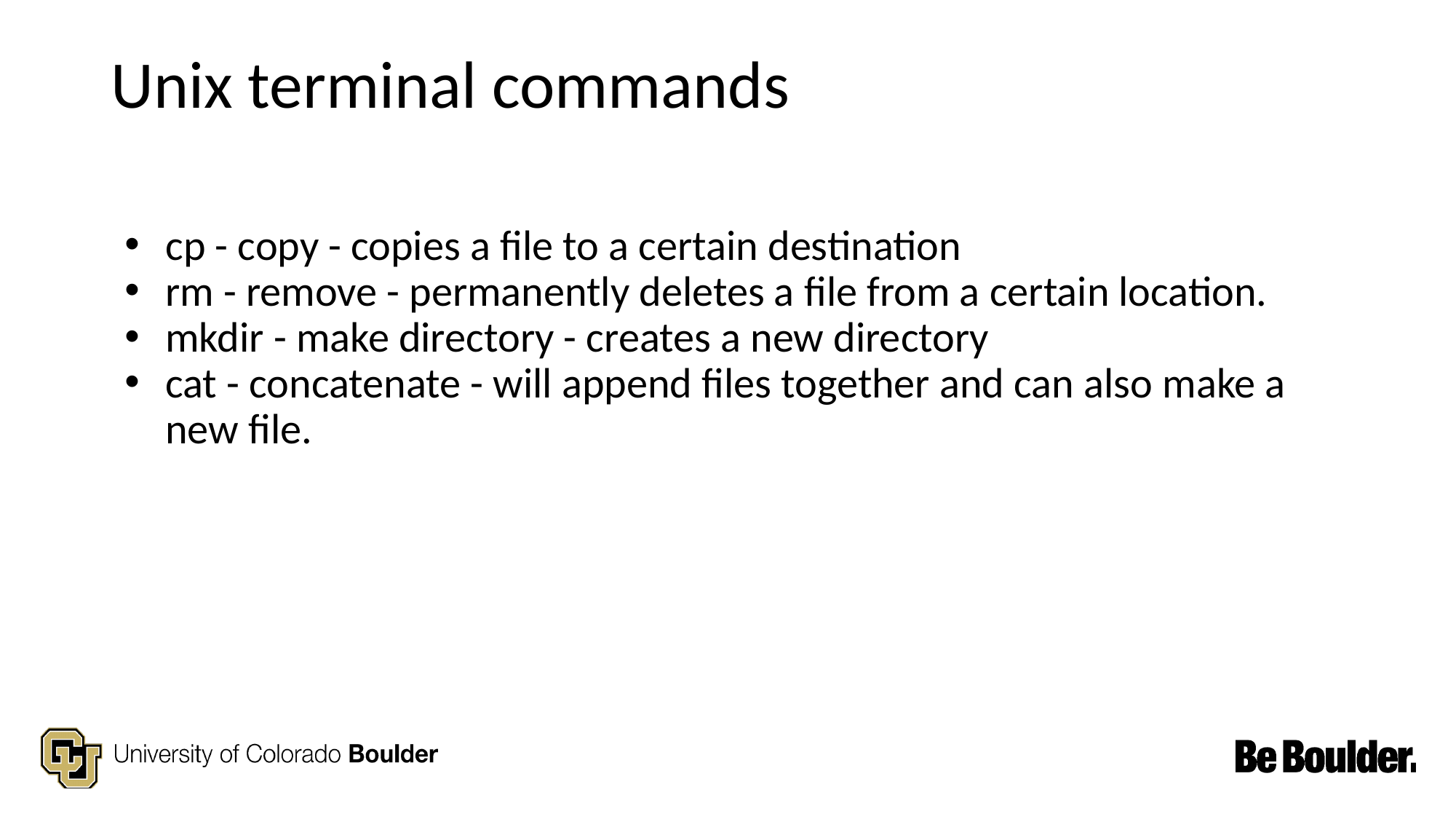

# Unix terminal commands

cp - copy - copies a file to a certain destination
rm - remove - permanently deletes a file from a certain location.
mkdir - make directory - creates a new directory
cat - concatenate - will append files together and can also make a new file.